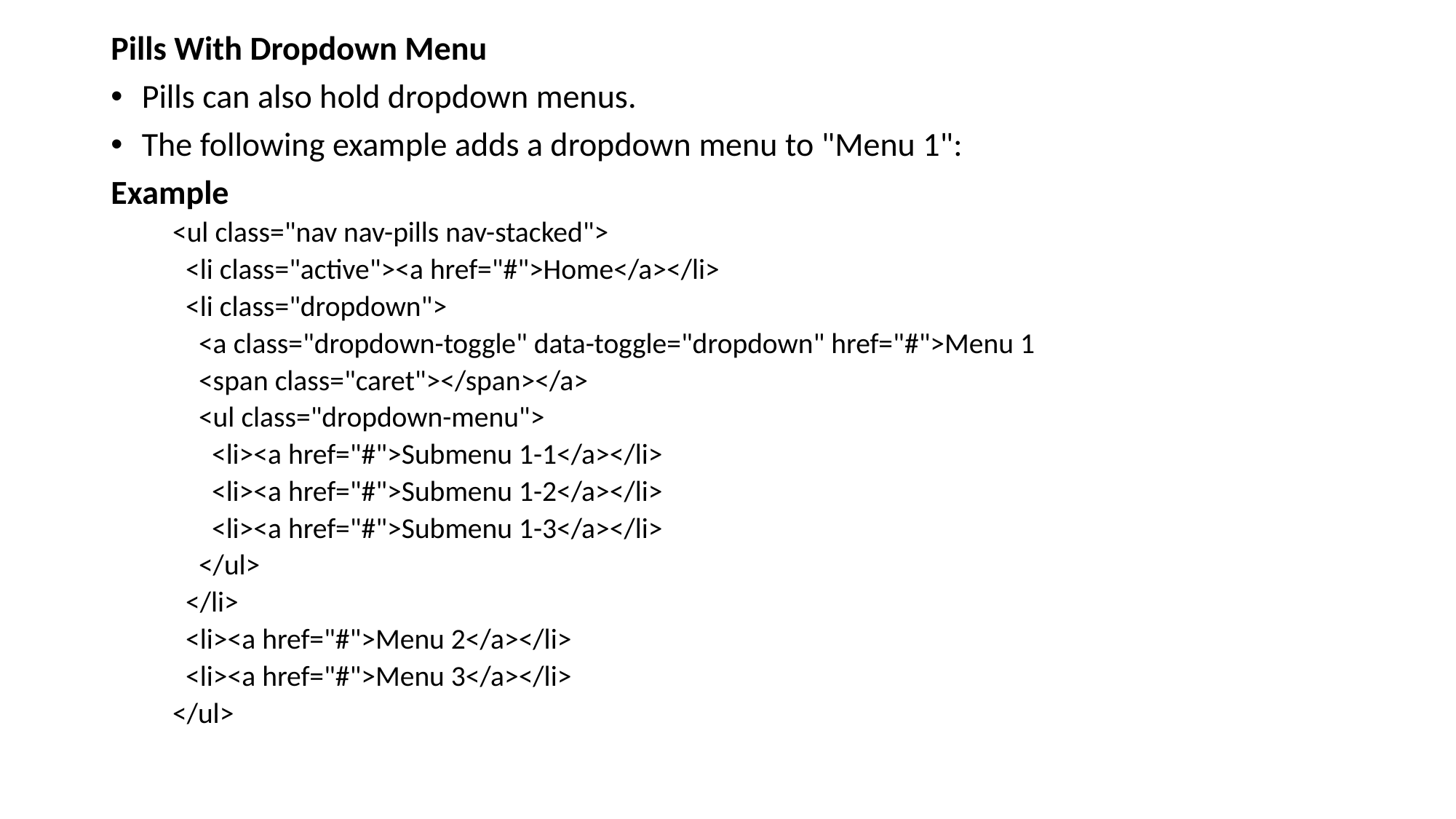

Pills With Dropdown Menu
Pills can also hold dropdown menus.
The following example adds a dropdown menu to "Menu 1":
Example
<ul class="nav nav-pills nav-stacked">
  <li class="active"><a href="#">Home</a></li>
  <li class="dropdown">
    <a class="dropdown-toggle" data-toggle="dropdown" href="#">Menu 1
    <span class="caret"></span></a>
    <ul class="dropdown-menu">
      <li><a href="#">Submenu 1-1</a></li>
      <li><a href="#">Submenu 1-2</a></li>
      <li><a href="#">Submenu 1-3</a></li>
    </ul>
  </li>
  <li><a href="#">Menu 2</a></li>
  <li><a href="#">Menu 3</a></li>
</ul>